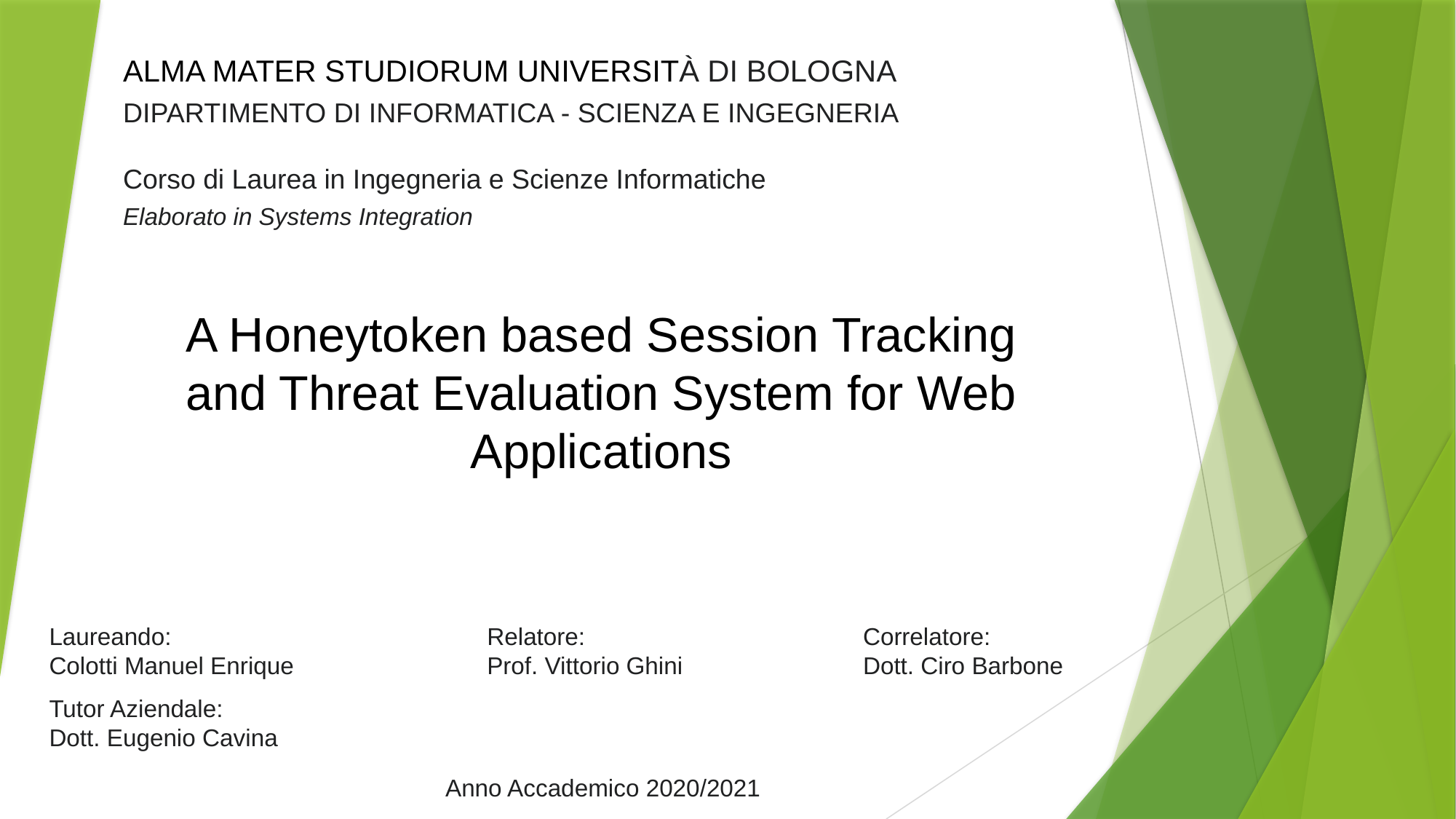

ALMA MATER STUDIORUM UNIVERSITÀ DI BOLOGNA
DIPARTIMENTO DI INFORMATICA - SCIENZA E INGEGNERIA
Corso di Laurea in Ingegneria e Scienze Informatiche
Elaborato in Systems Integration
# A Honeytoken based Session Tracking and Threat Evaluation System for Web Applications
Relatore:
Prof. Vittorio Ghini
Correlatore:
Dott. Ciro Barbone
Laureando:
Colotti Manuel Enrique
Tutor Aziendale:
Dott. Eugenio Cavina
Anno Accademico 2020/2021